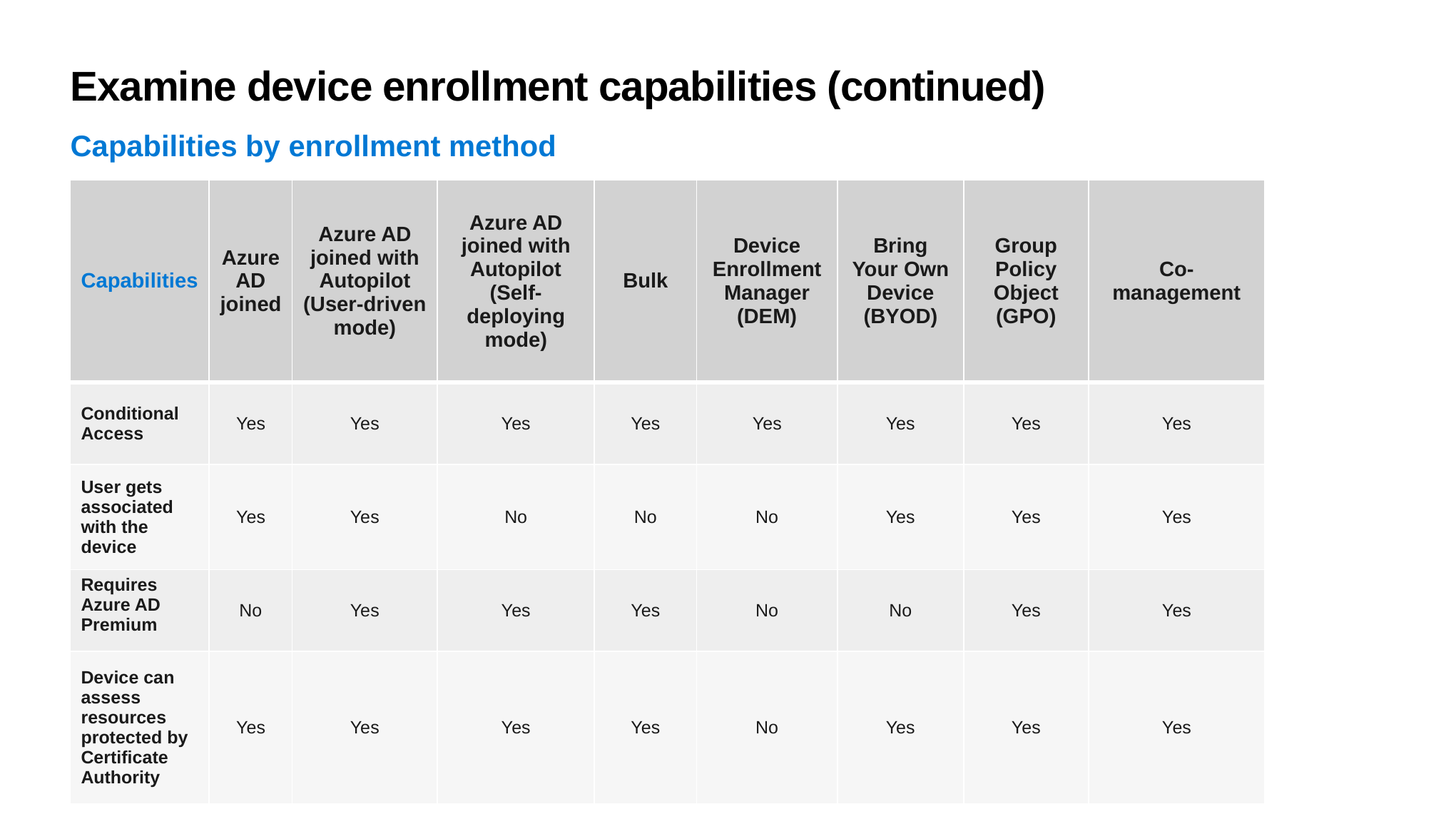

# Examine device enrollment capabilities (continued)
Capabilities by enrollment method
| Capabilities | Azure AD joined | Azure AD joined with Autopilot (User-driven mode) | Azure AD joined with Autopilot (Self-deploying mode) | Bulk | Device Enrollment Manager (DEM) | Bring Your Own Device (BYOD) | Group Policy Object (GPO) | Co-management |
| --- | --- | --- | --- | --- | --- | --- | --- | --- |
| Conditional Access | Yes | Yes | Yes | Yes | Yes | Yes | Yes | Yes |
| User gets associated with the device | Yes | Yes | No | No | No | Yes | Yes | Yes |
| Requires Azure AD Premium | No | Yes | Yes | Yes | No | No | Yes | Yes |
| Device can assess resources protected by Certificate Authority | Yes | Yes | Yes | Yes | No | Yes | Yes | Yes |